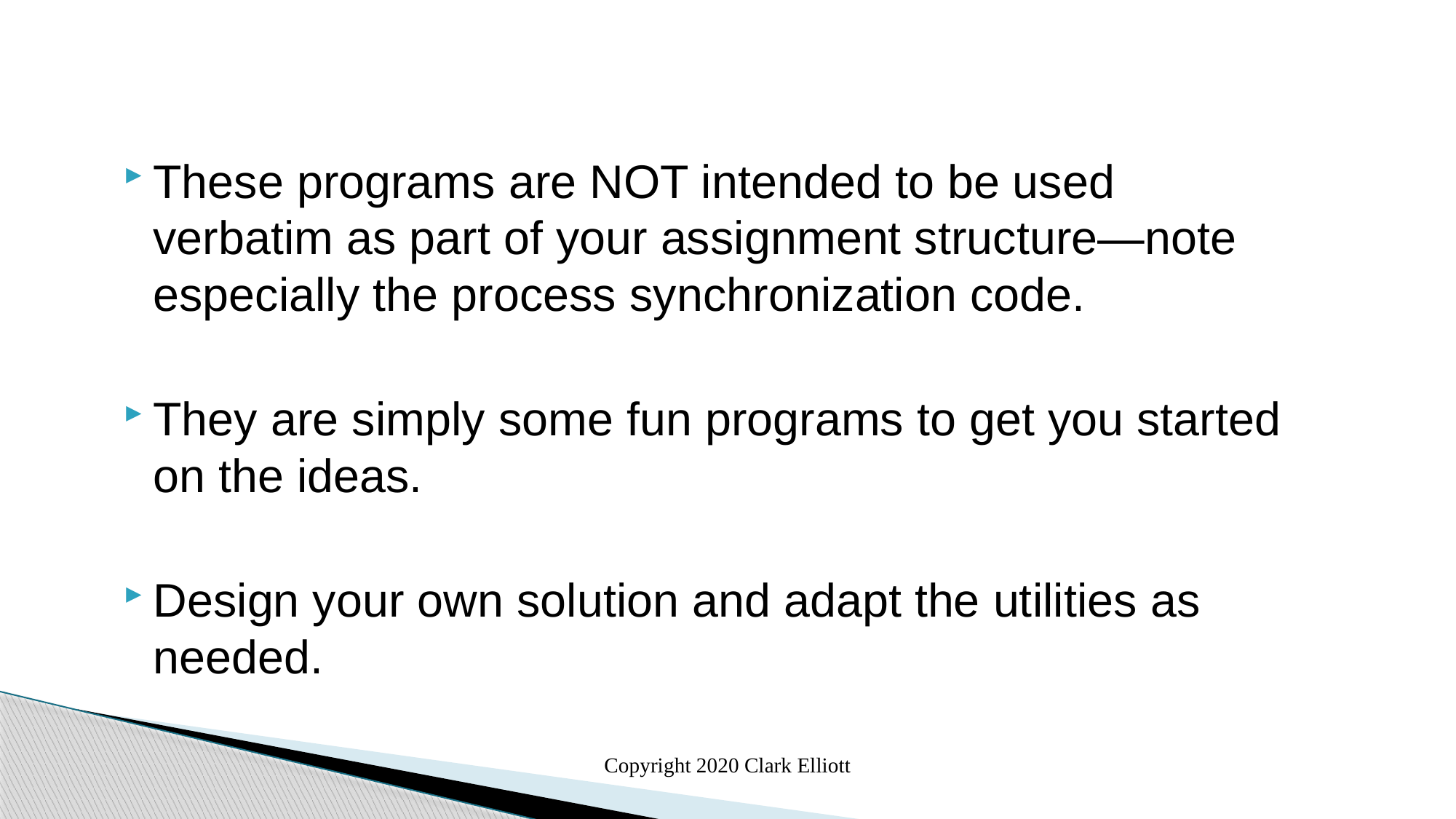

These programs are NOT intended to be used verbatim as part of your assignment structure—note especially the process synchronization code.

They are simply some fun programs to get you started on the ideas.

Design your own solution and adapt the utilities as needed.
Copyright 2020 Clark Elliott